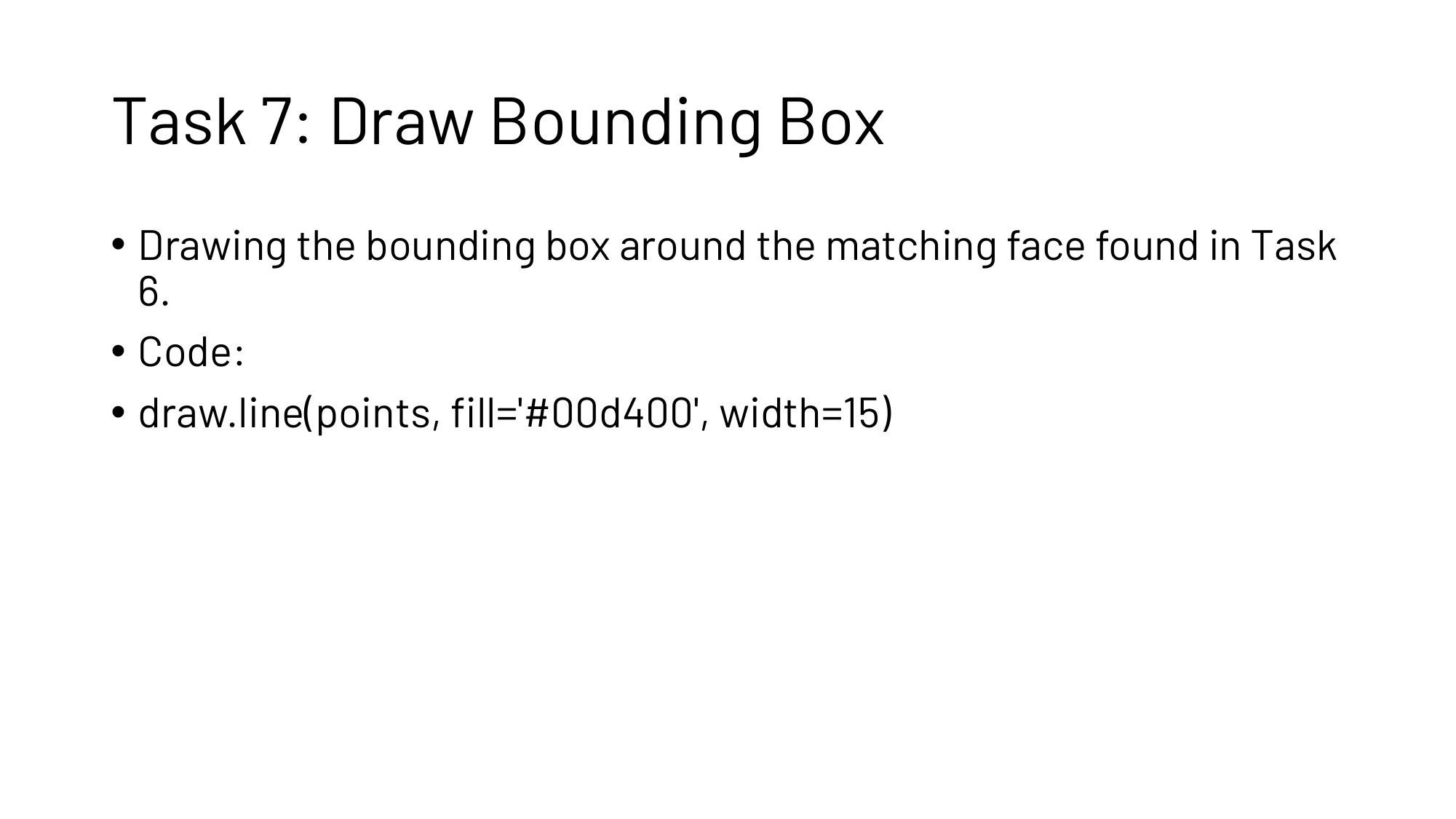

# Task 7: Draw Bounding Box
Drawing the bounding box around the matching face found in Task 6.
Code:
draw.line(points, fill='#00d400', width=15)